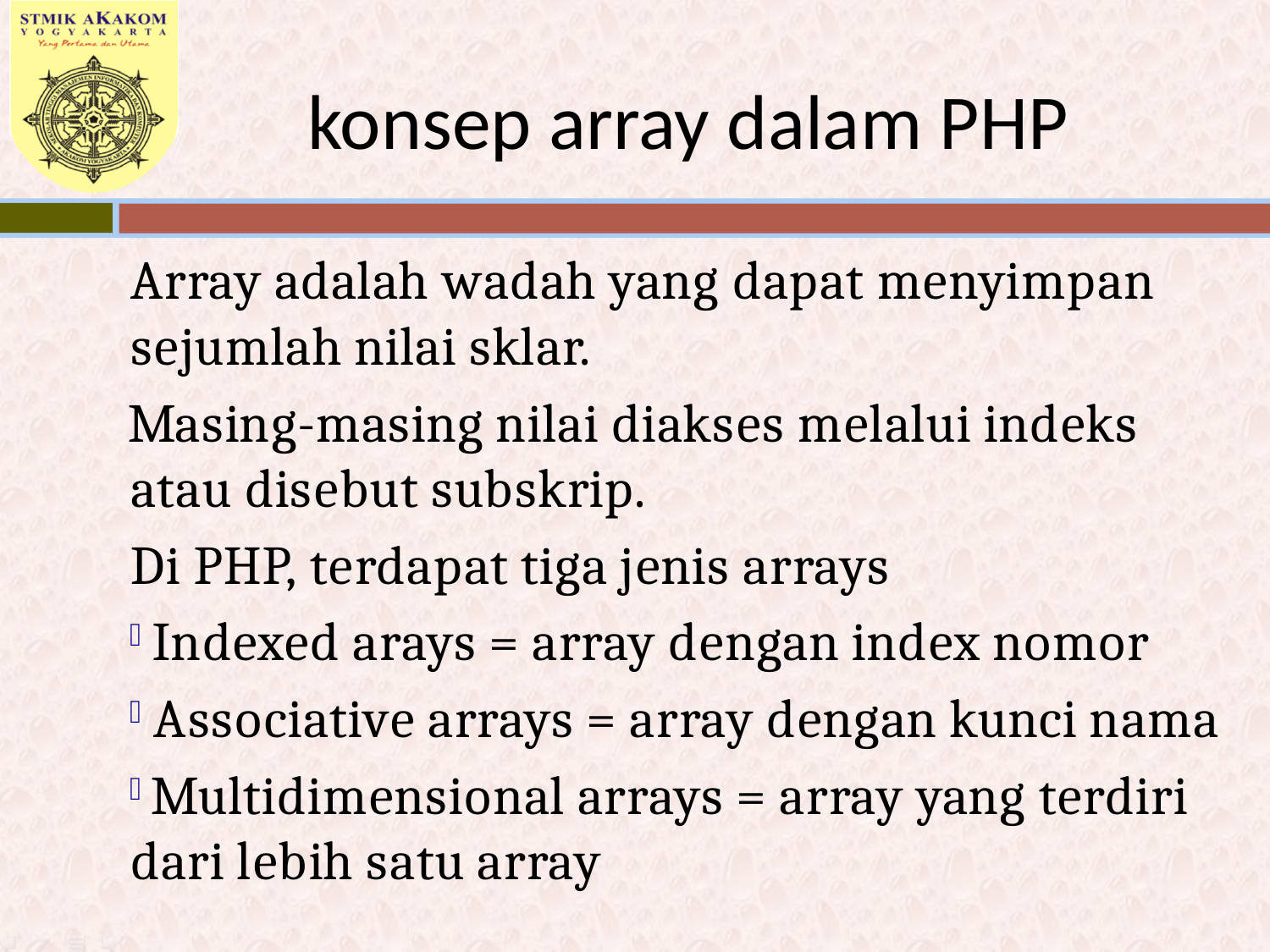

# konsep array dalam PHP
Array adalah wadah yang dapat menyimpan sejumlah nilai sklar.
Masing-masing nilai diakses melalui indeks atau disebut subskrip.
Di PHP, terdapat tiga jenis arrays
 Indexed arays = array dengan index nomor
 Associative arrays = array dengan kunci nama
 Multidimensional arrays = array yang terdiri dari lebih satu array